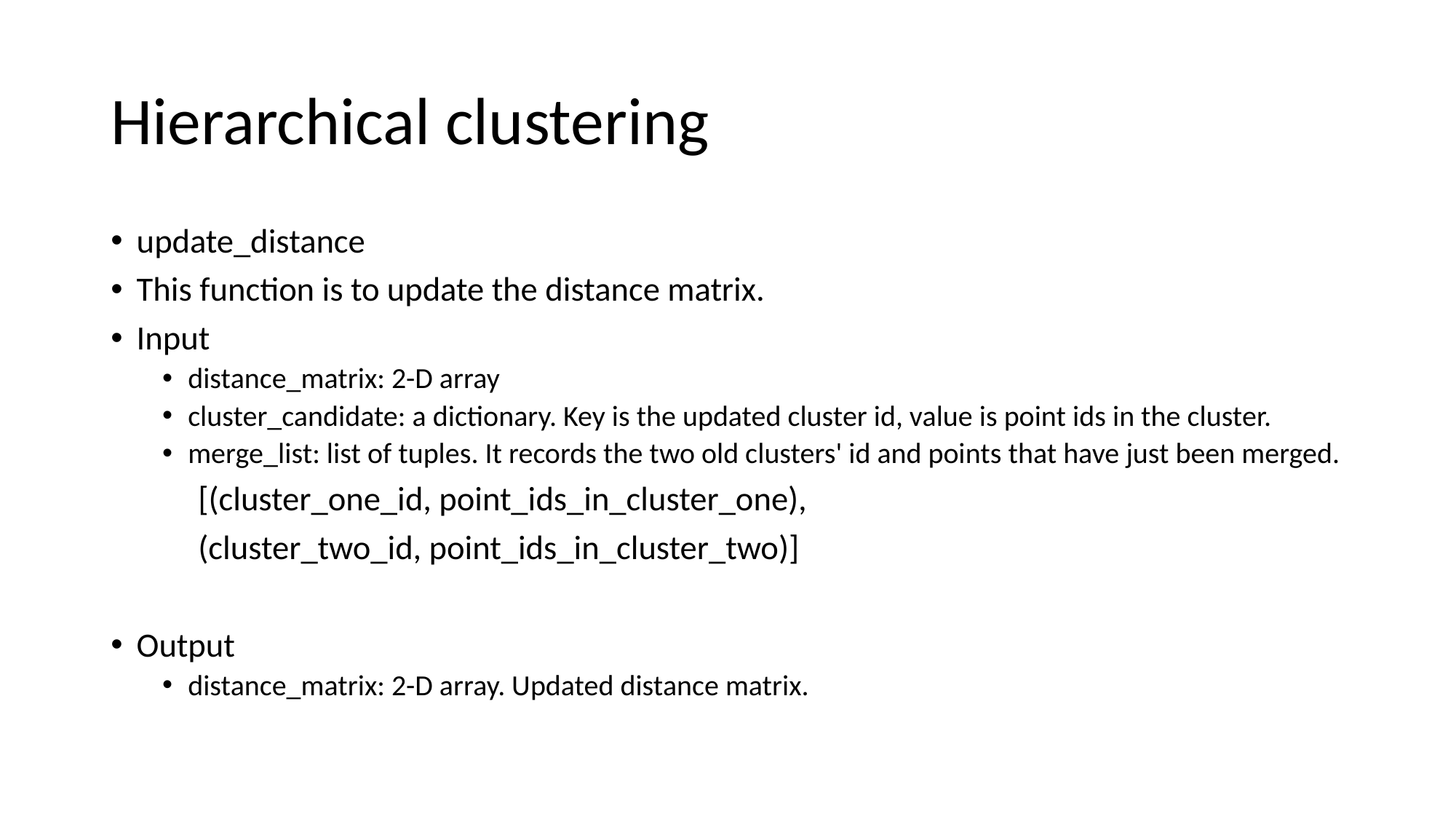

# Hierarchical clustering
update_distance
This function is to update the distance matrix.
Input
distance_matrix: 2-D array
cluster_candidate: a dictionary. Key is the updated cluster id, value is point ids in the cluster.
merge_list: list of tuples. It records the two old clusters' id and points that have just been merged.
	[(cluster_one_id, point_ids_in_cluster_one),
	(cluster_two_id, point_ids_in_cluster_two)]

Output
distance_matrix: 2-D array. Updated distance matrix.